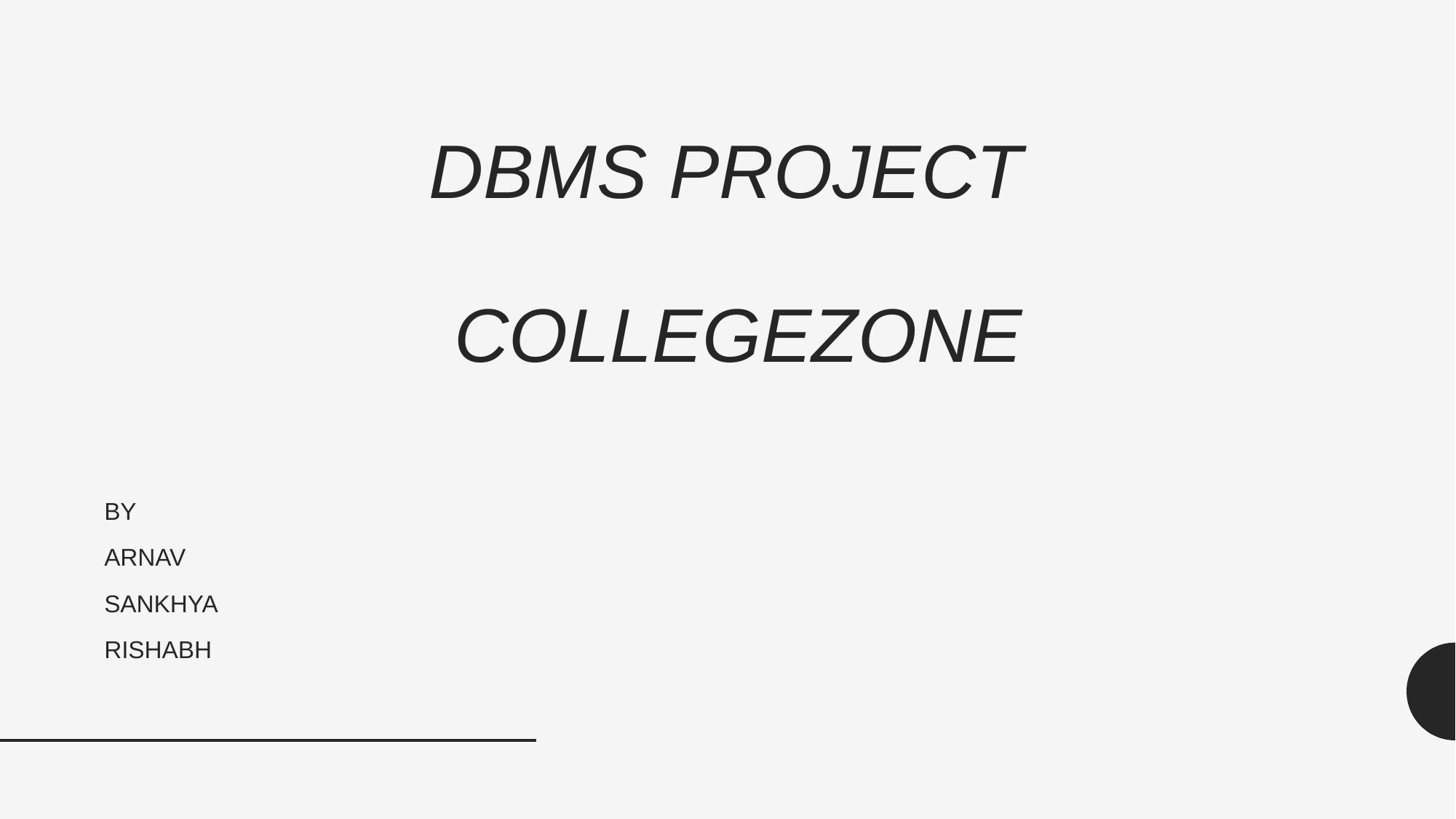

# DBMS PROJECT COLLEGEZONE

BY
ARNAV
SANKHYA
RISHABH